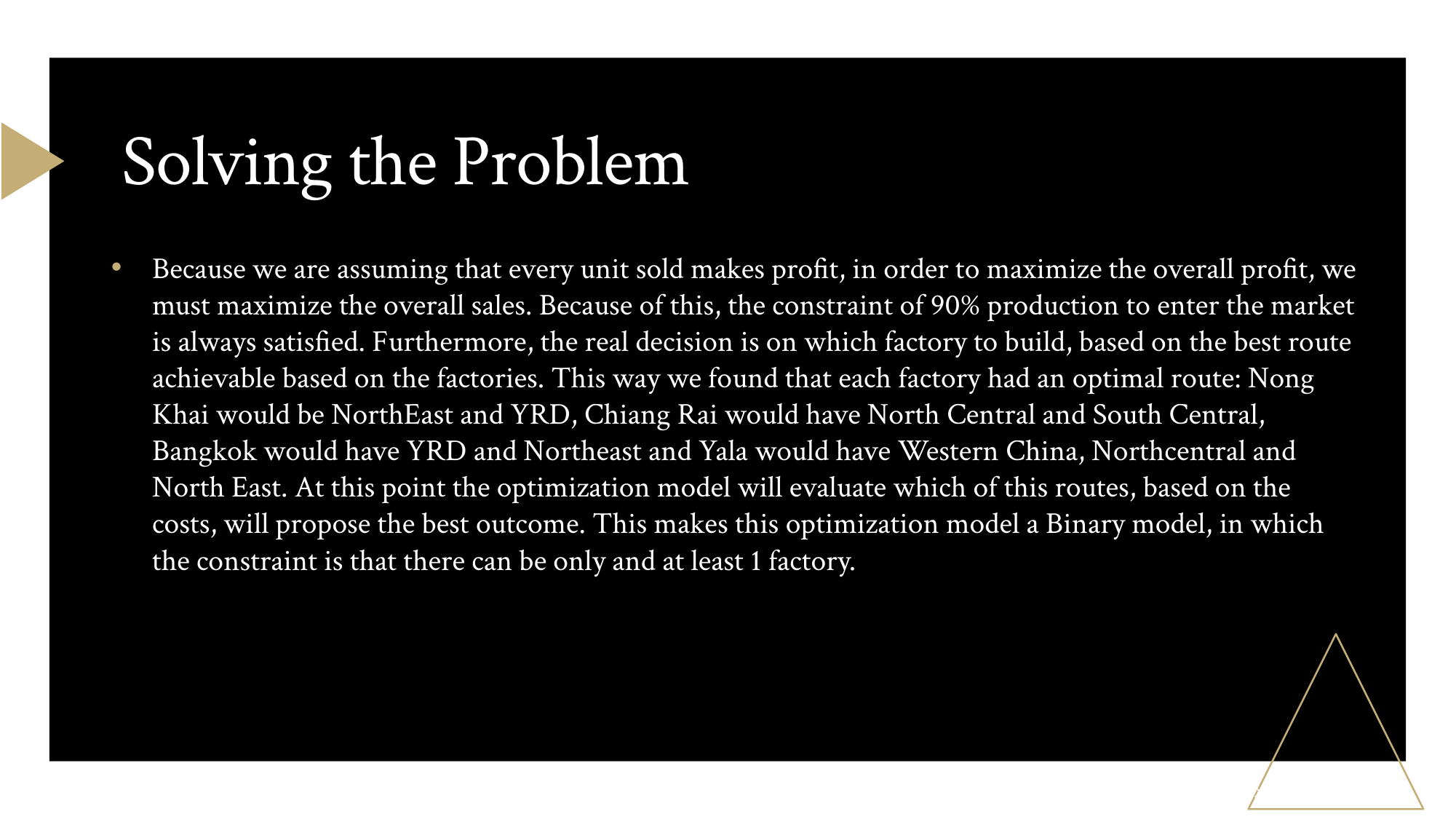

# Solving the Problem
Because we are assuming that every unit sold makes profit, in order to maximize the overall profit, we must maximize the overall sales. Because of this, the constraint of 90% production to enter the market is always satisfied. Furthermore, the real decision is on which factory to build, based on the best route achievable based on the factories. This way we found that each factory had an optimal route: Nong Khai would be NorthEast and YRD, Chiang Rai would have North Central and South Central, Bangkok would have YRD and Northeast and Yala would have Western China, Northcentral and North East. At this point the optimization model will evaluate which of this routes, based on the costs, will propose the best outcome. This makes this optimization model a Binary model, in which the constraint is that there can be only and at least 1 factory.
2/22/22
6